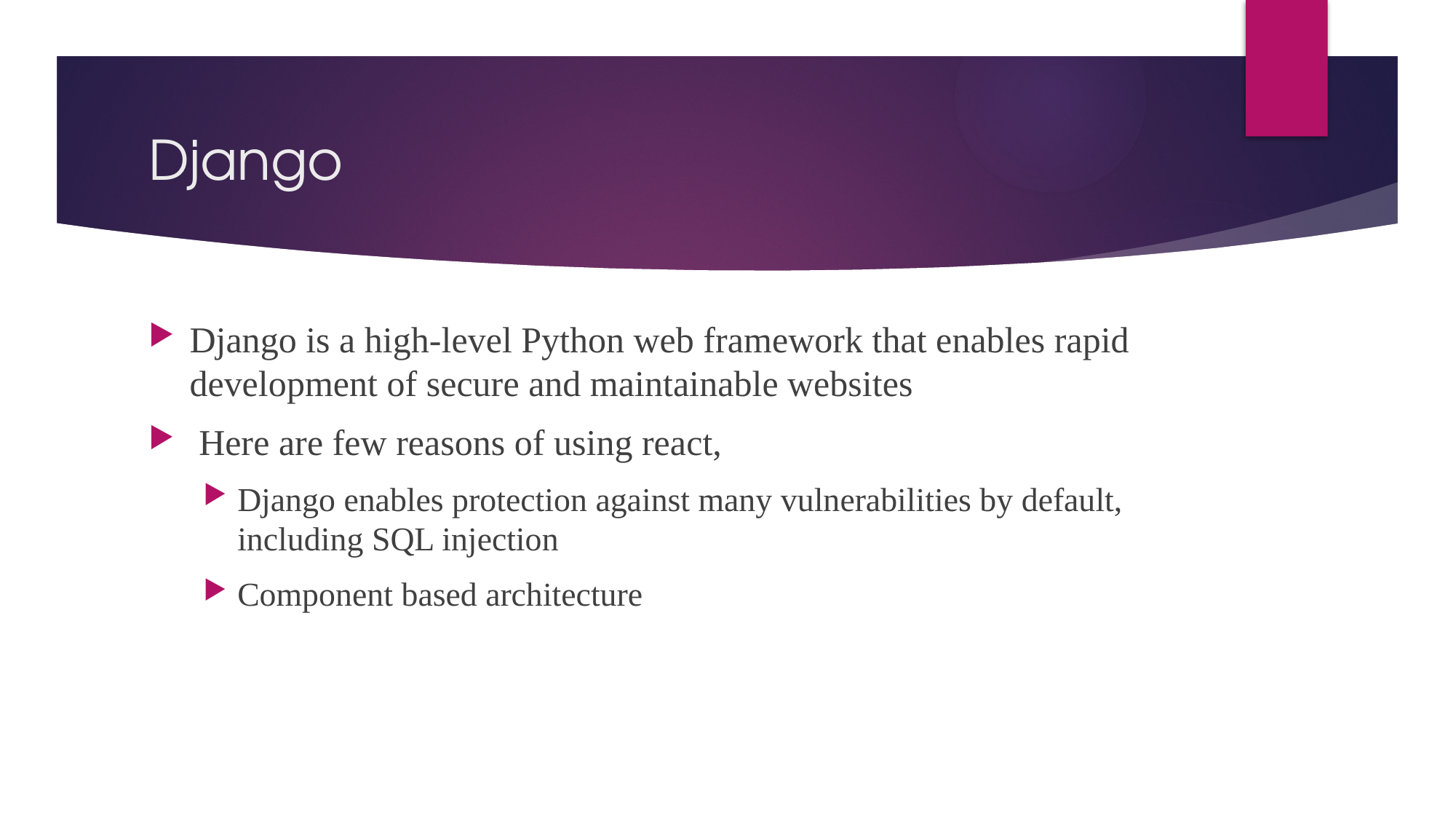

# Django
Django is a high-level Python web framework that enables rapid development of secure and maintainable websites
 Here are few reasons of using react,
Django enables protection against many vulnerabilities by default, including SQL injection
Component based architecture